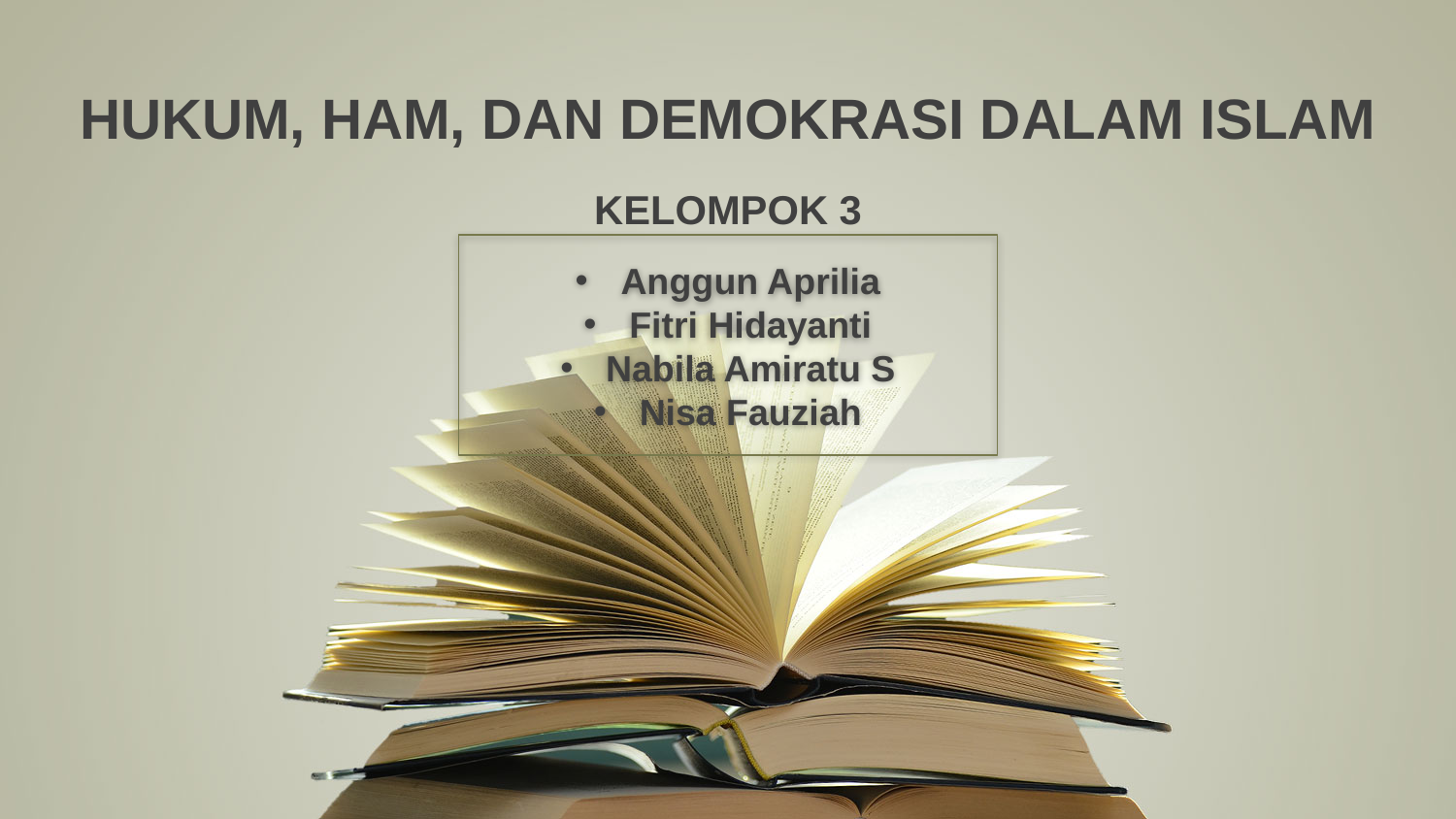

HUKUM, HAM, DAN DEMOKRASI DALAM ISLAM
KELOMPOK 3
Anggun Aprilia
Fitri Hidayanti
Nabila Amiratu S
Nisa Fauziah